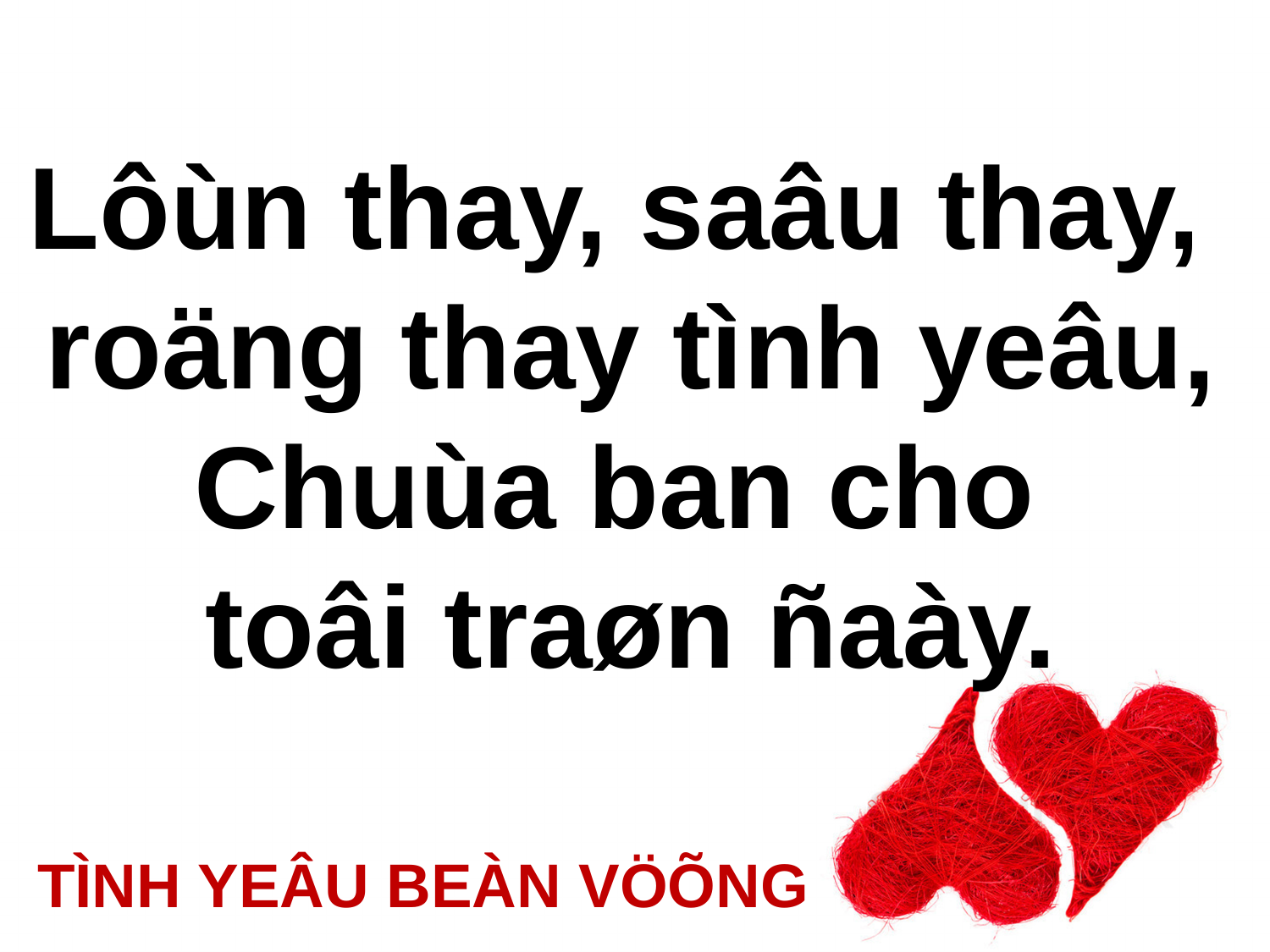

Lôùn thay, saâu thay,
roäng thay tình yeâu,
Chuùa ban cho
toâi traøn ñaày.
TÌNH YEÂU BEÀN VÖÕNG